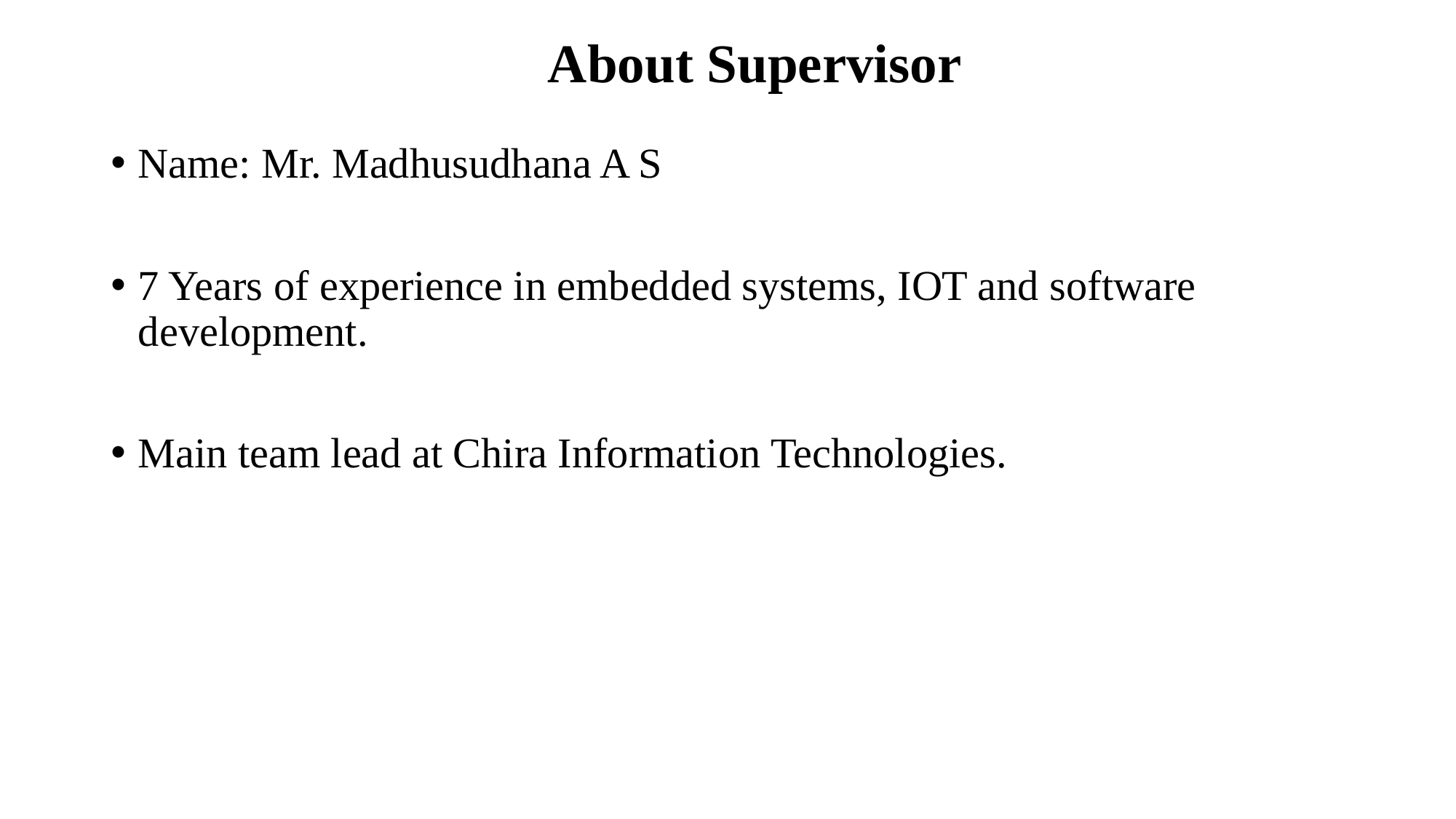

# About Supervisor
Name: Mr. Madhusudhana A S

7 Years of experience in embedded systems, IOT and software development.

Main team lead at Chira Information Technologies.